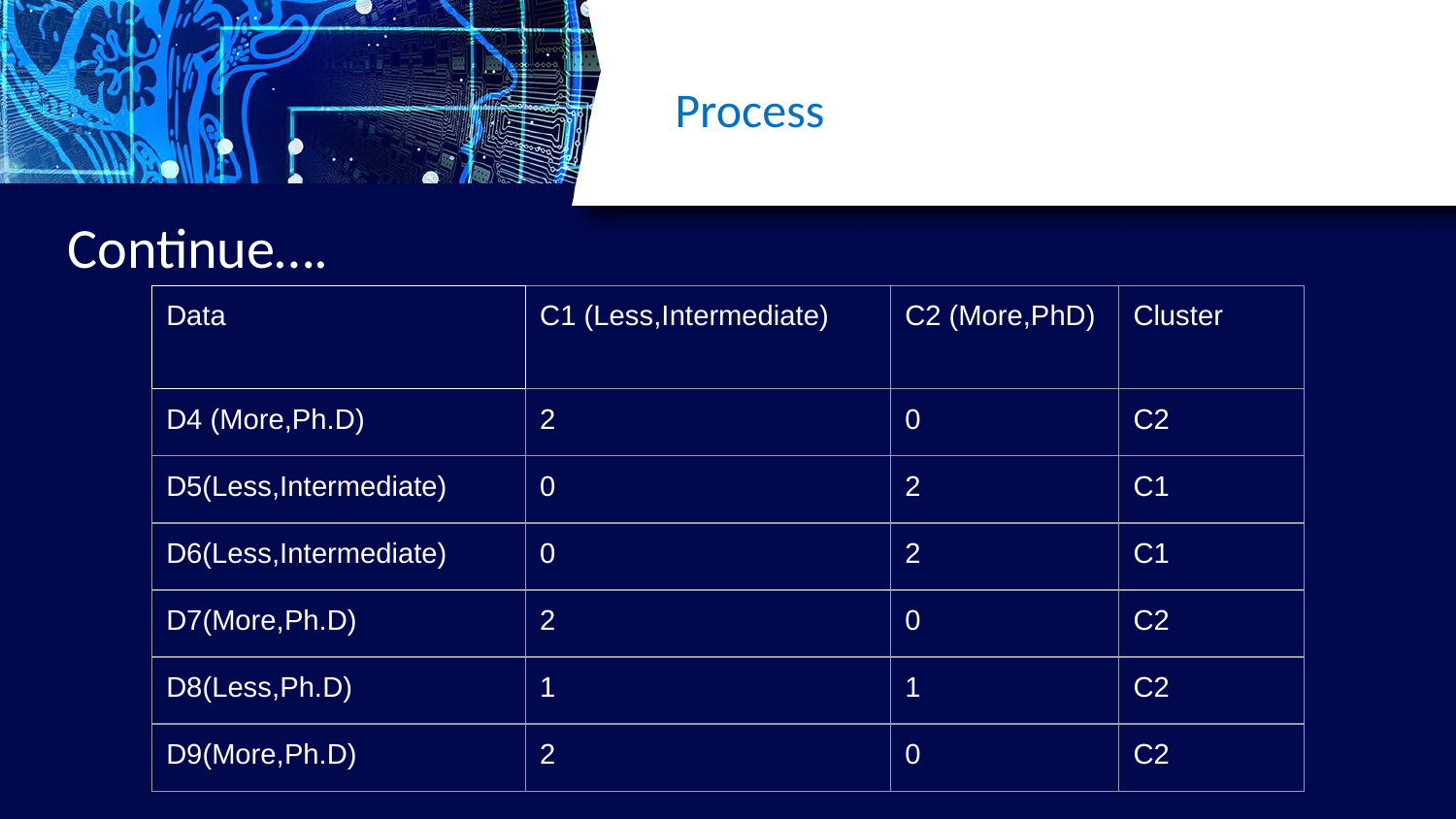

# Process
Continue….
| Data | C1 (Less,Intermediate) | C2 (More,PhD) | Cluster |
| --- | --- | --- | --- |
| D4 (More,Ph.D) | 2 | 0 | C2 |
| D5(Less,Intermediate) | 0 | 2 | C1 |
| D6(Less,Intermediate) | 0 | 2 | C1 |
| D7(More,Ph.D) | 2 | 0 | C2 |
| D8(Less,Ph.D) | 1 | 1 | C2 |
| D9(More,Ph.D) | 2 | 0 | C2 |